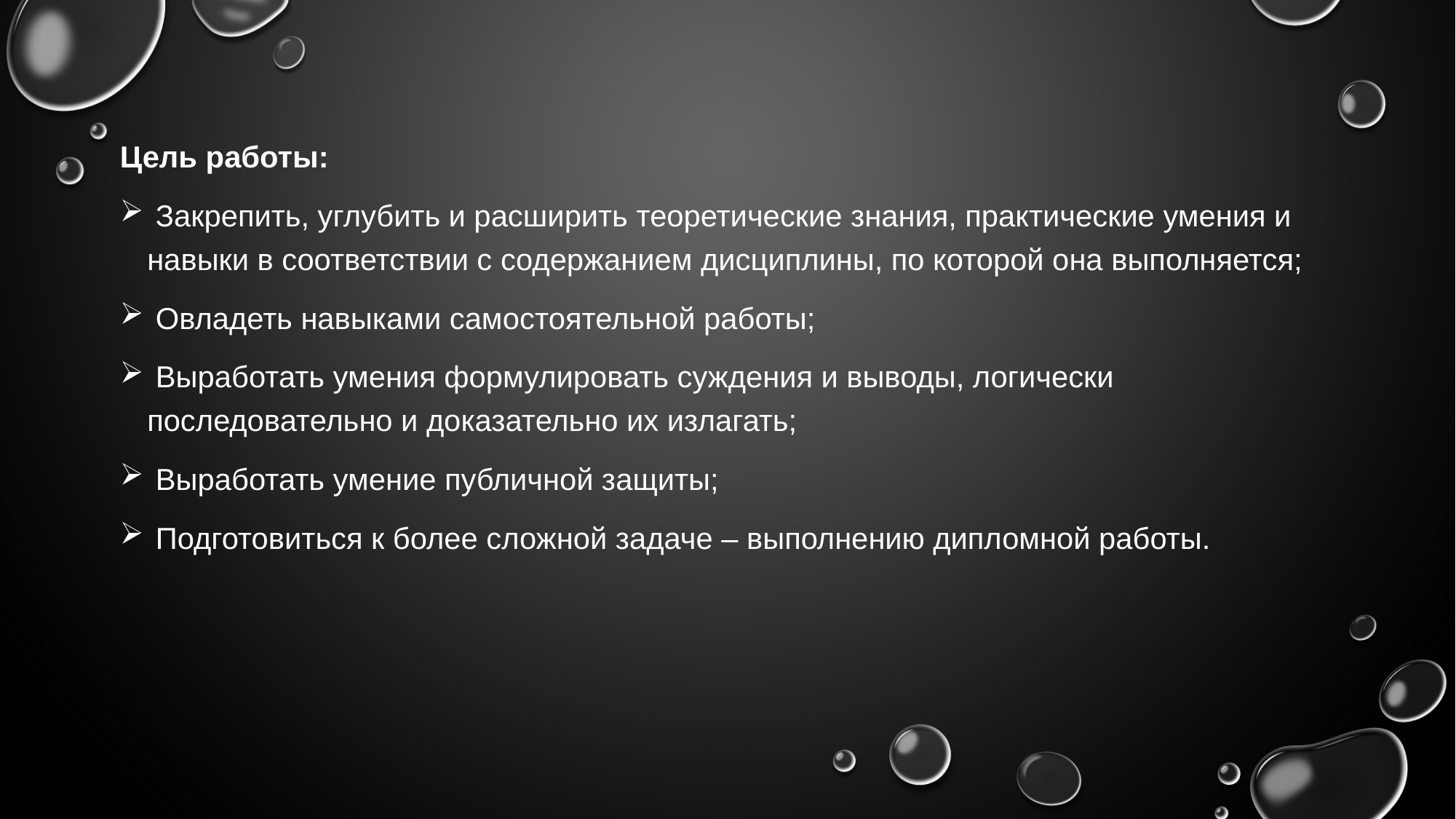

Цель работы:
 Закрепить, углубить и расширить теоретические знания, практические умения и навыки в соответствии с содержанием дисциплины, по которой она выполняется;
 Овладеть навыками самостоятельной работы;
 Выработать умения формулировать суждения и выводы, логически последовательно и доказательно их излагать;
 Выработать умение публичной защиты;
 Подготовиться к более сложной задаче – выполнению дипломной работы.